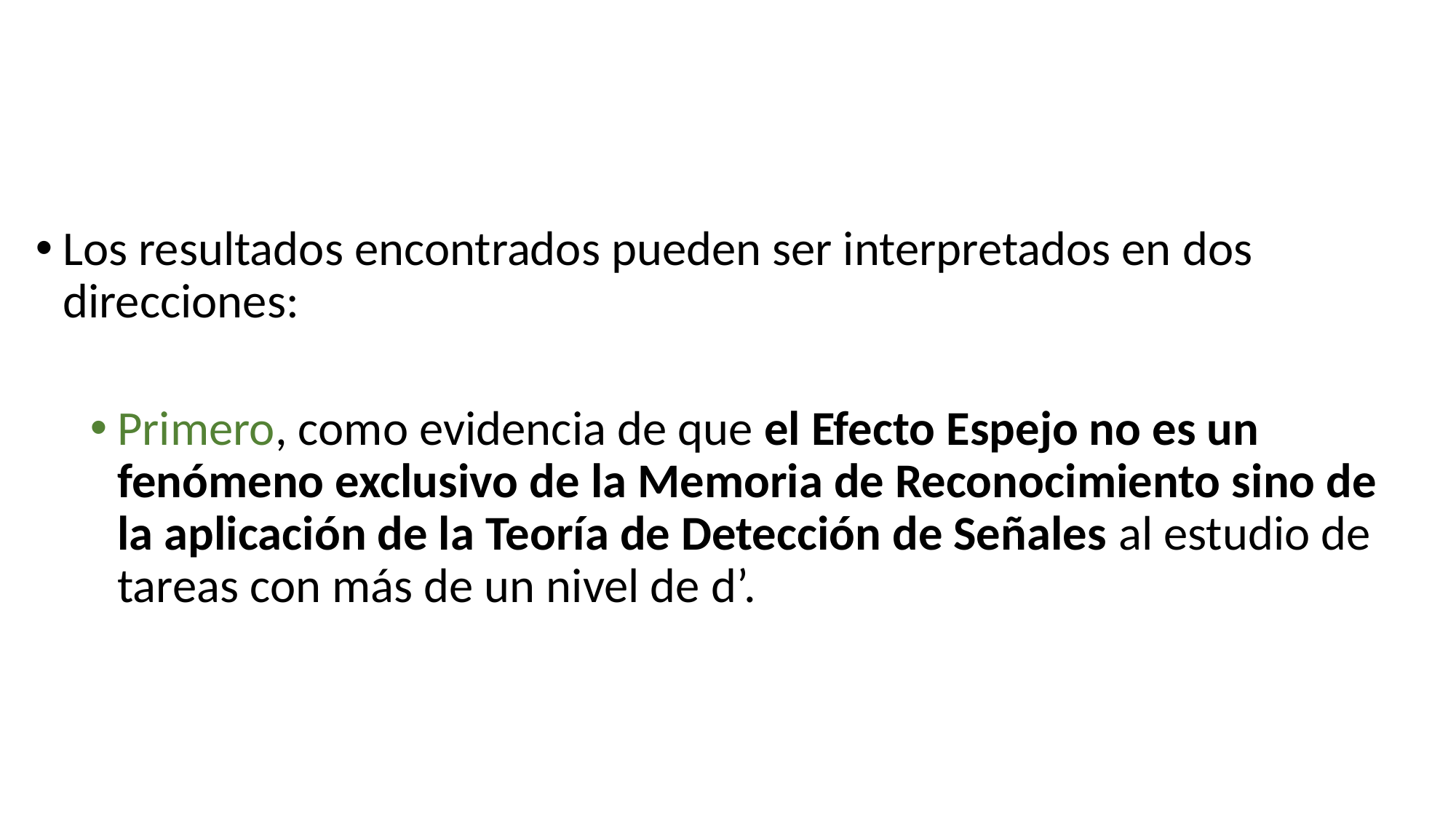

#
Los resultados encontrados pueden ser interpretados en dos direcciones:

Primero, como evidencia de que el Efecto Espejo no es un fenómeno exclusivo de la Memoria de Reconocimiento sino de la aplicación de la Teoría de Detección de Señales al estudio de tareas con más de un nivel de d’.